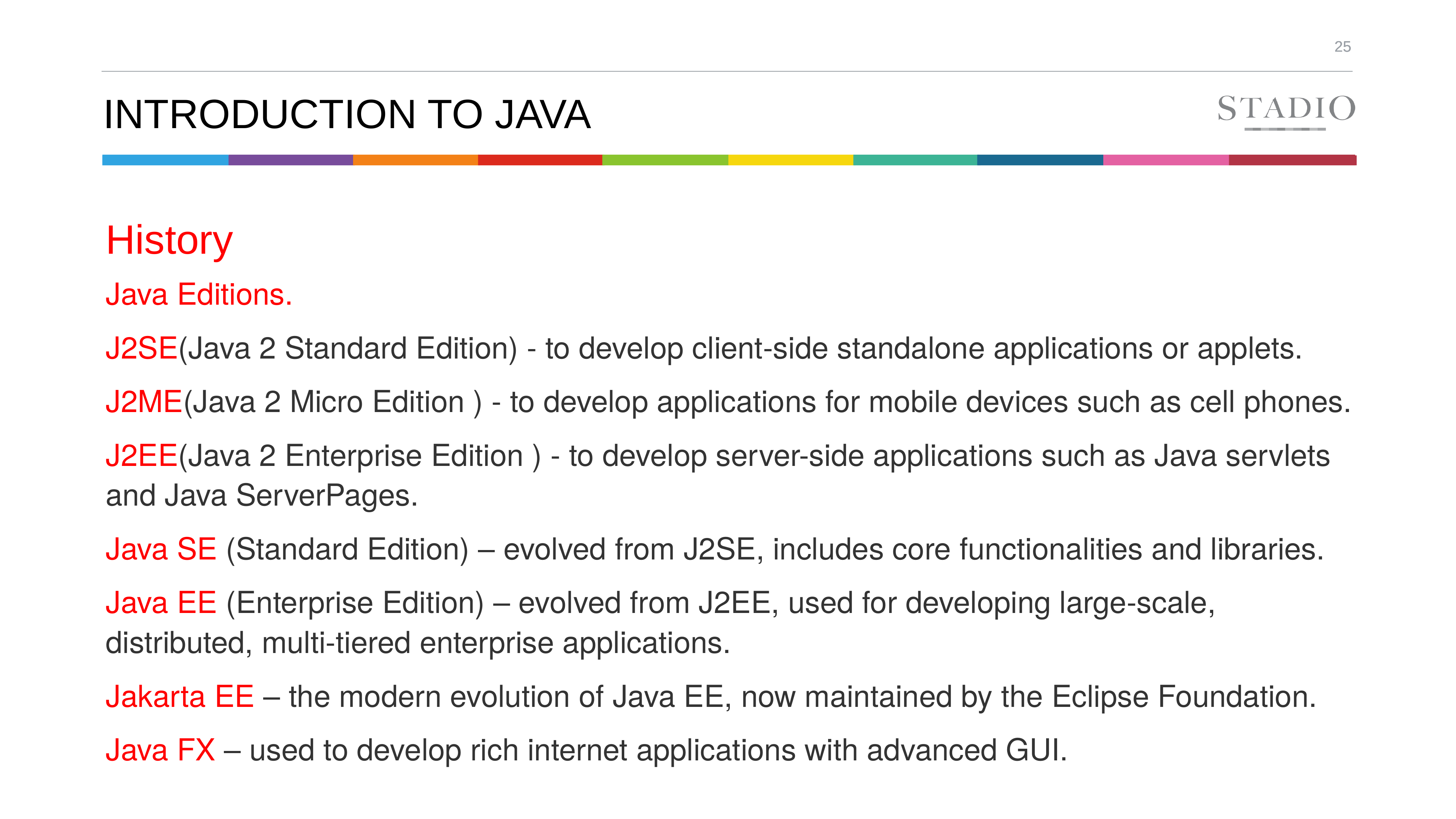

# Introduction to java

History
Java Editions.
J2SE(Java 2 Standard Edition) - to develop client-side standalone applications or applets.
J2ME(Java 2 Micro Edition ) - to develop applications for mobile devices such as cell phones.
J2EE(Java 2 Enterprise Edition ) - to develop server-side applications such as Java servlets and Java ServerPages.
Java SE (Standard Edition) – evolved from J2SE, includes core functionalities and libraries.
Java EE (Enterprise Edition) – evolved from J2EE, used for developing large-scale, distributed, multi-tiered enterprise applications.
Jakarta EE – the modern evolution of Java EE, now maintained by the Eclipse Foundation.
Java FX – used to develop rich internet applications with advanced GUI.